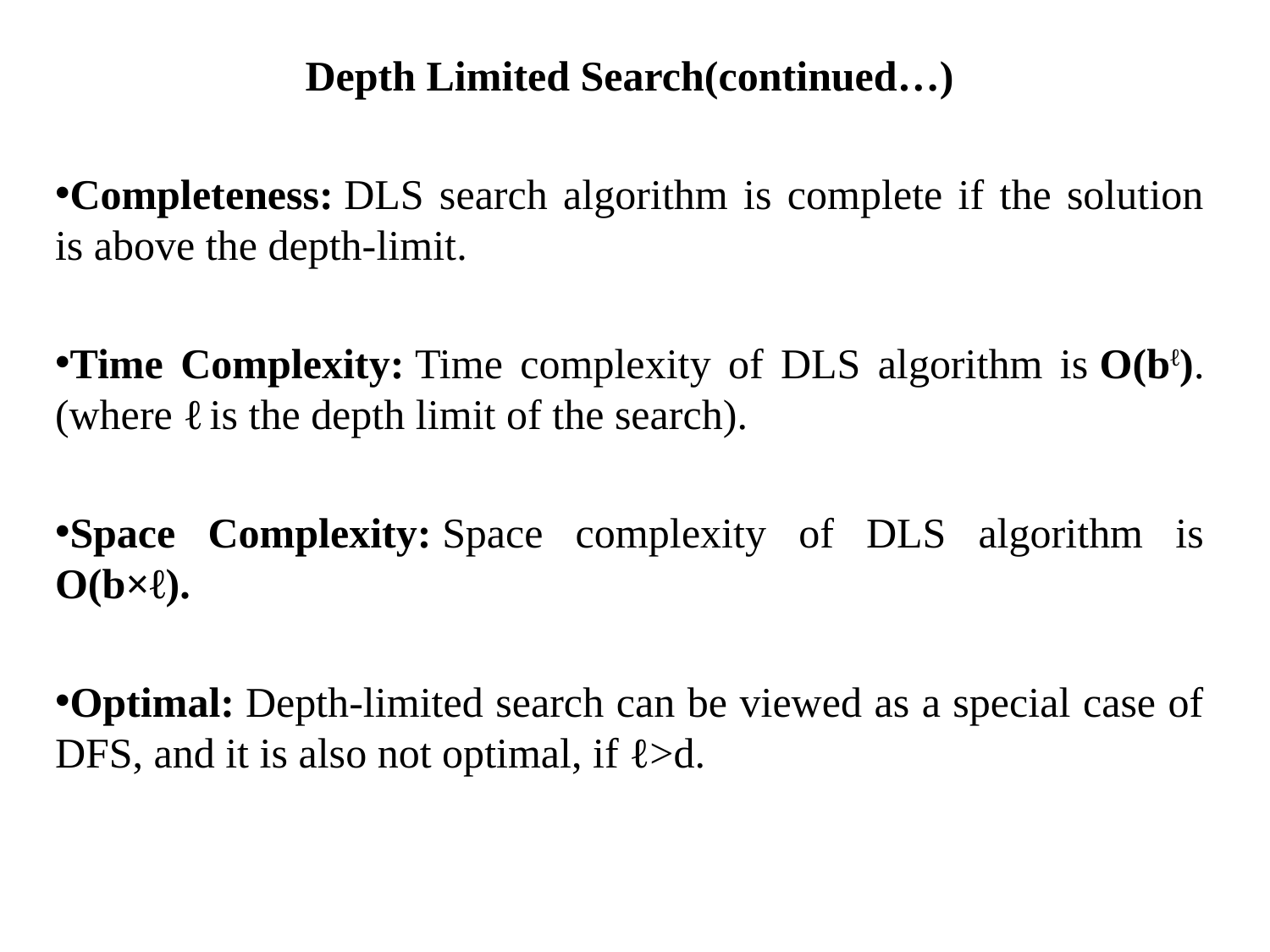

Depth Limited Search(continued…)

Completeness: DLS search algorithm is complete if the solution is above the depth-limit.

Time Complexity: Time complexity of DLS algorithm is O(bℓ). (where ℓ is the depth limit of the search).

Space Complexity: Space complexity of DLS algorithm is O(b×ℓ).

Optimal: Depth-limited search can be viewed as a special case of DFS, and it is also not optimal, if ℓ>d.